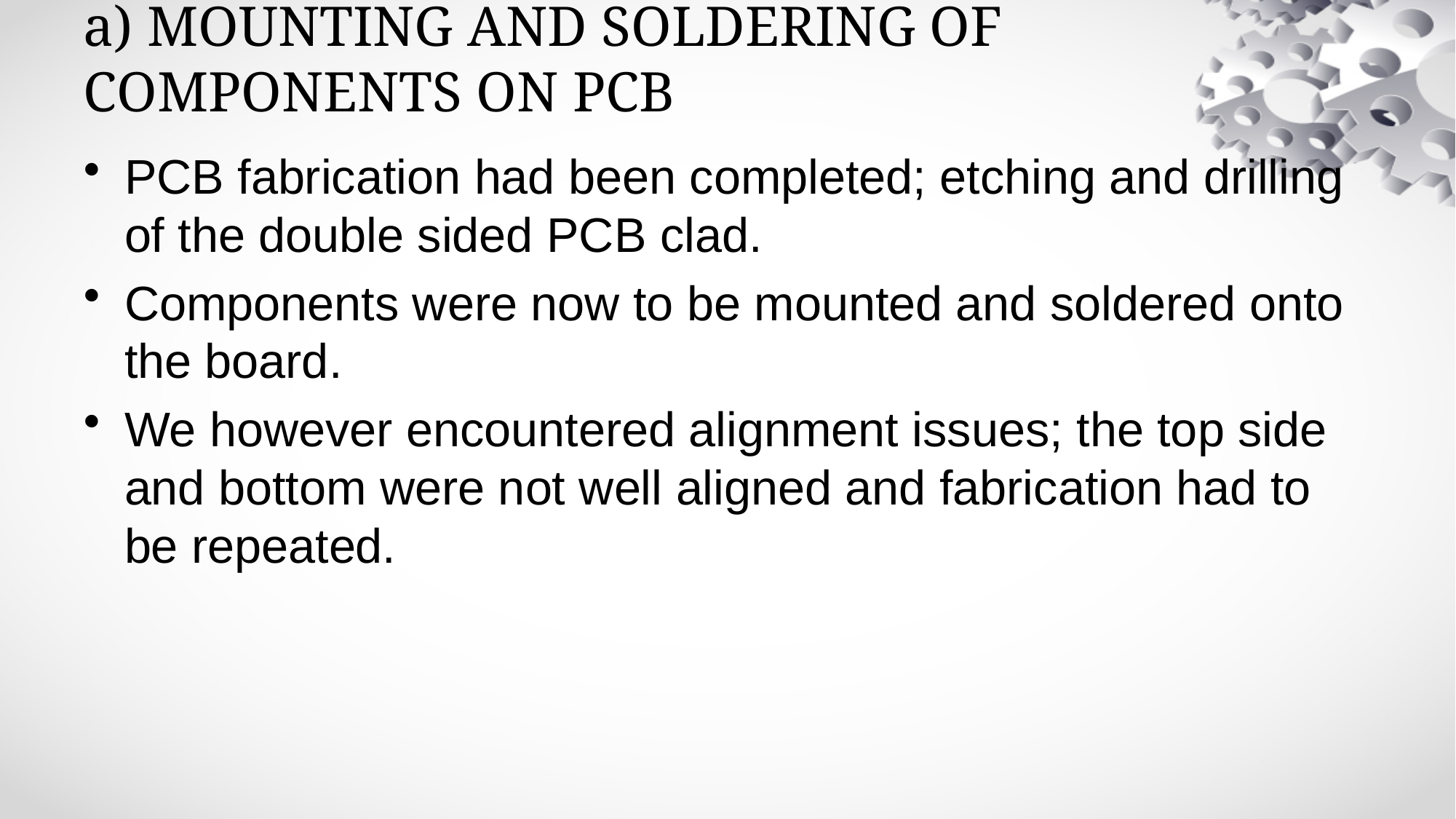

# a) MOUNTING AND SOLDERING OF COMPONENTS ON PCB
PCB fabrication had been completed; etching and drilling of the double sided PCB clad.
Components were now to be mounted and soldered onto the board.
We however encountered alignment issues; the top side and bottom were not well aligned and fabrication had to be repeated.